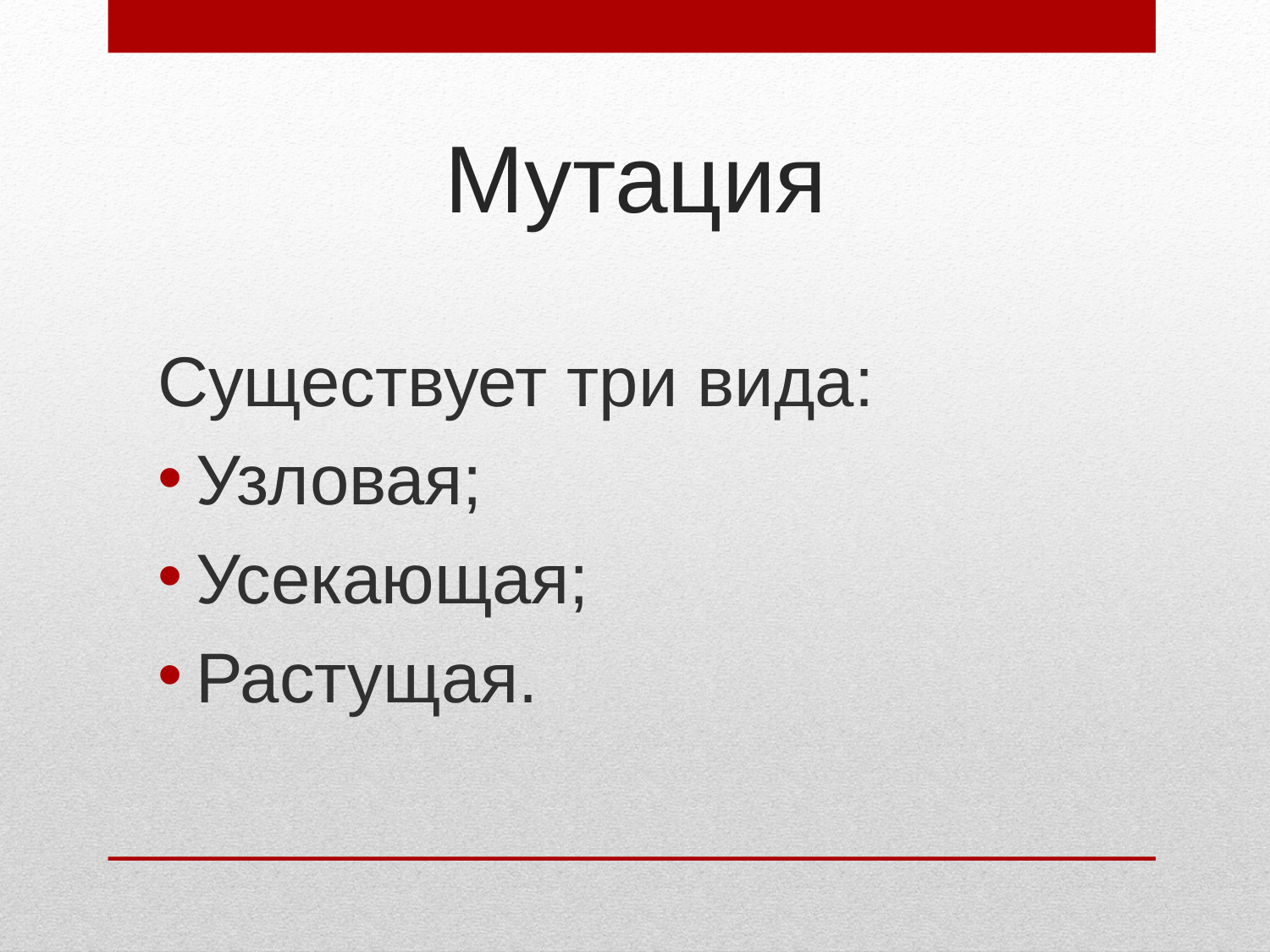

# Мутация
Существует три вида:
Узловая;
Усекающая;
Растущая.